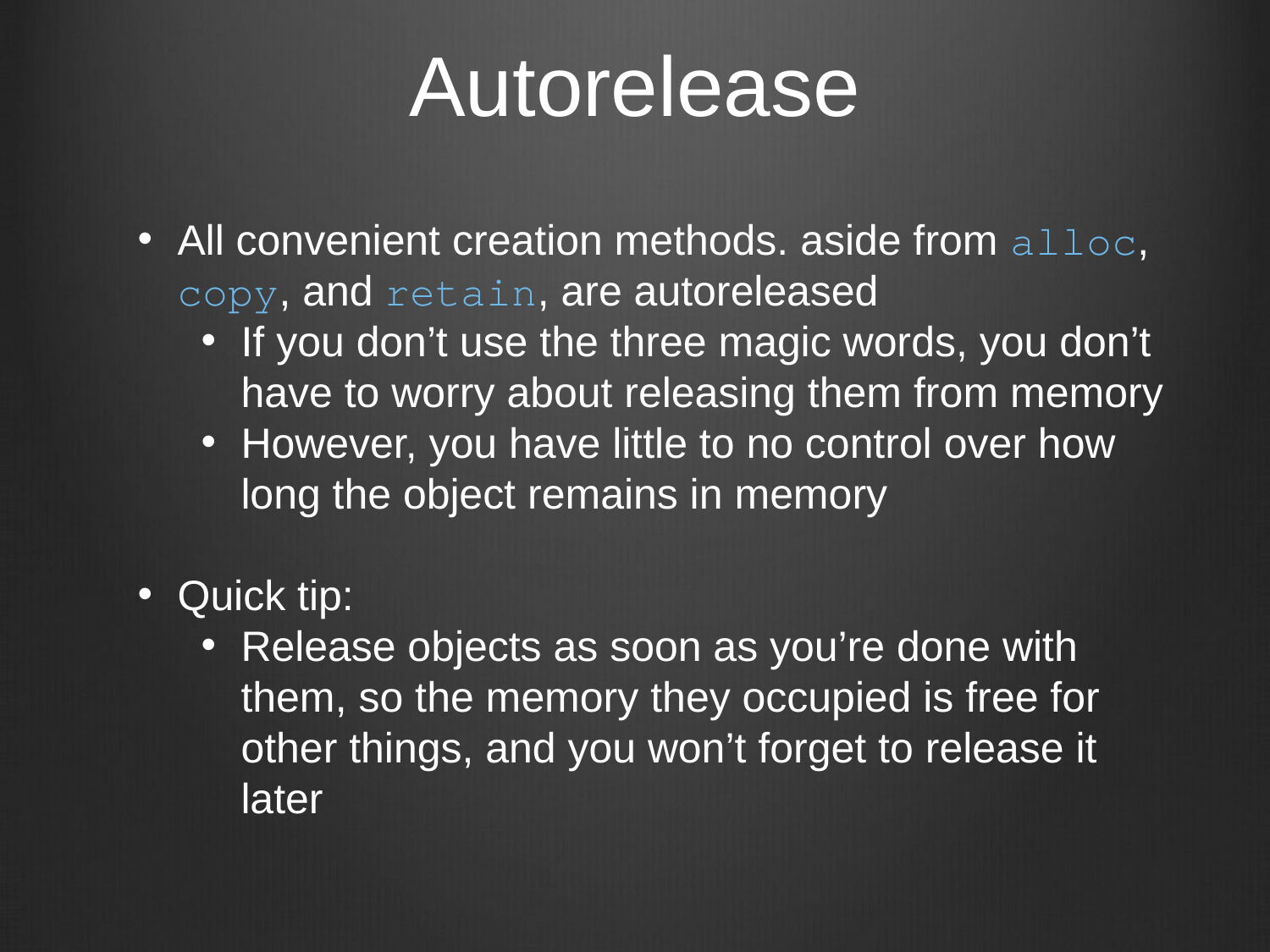

# Autorelease
All convenient creation methods. aside from alloc, copy, and retain, are autoreleased
If you don’t use the three magic words, you don’t have to worry about releasing them from memory
However, you have little to no control over how long the object remains in memory

Quick tip:
Release objects as soon as you’re done with them, so the memory they occupied is free for other things, and you won’t forget to release it later